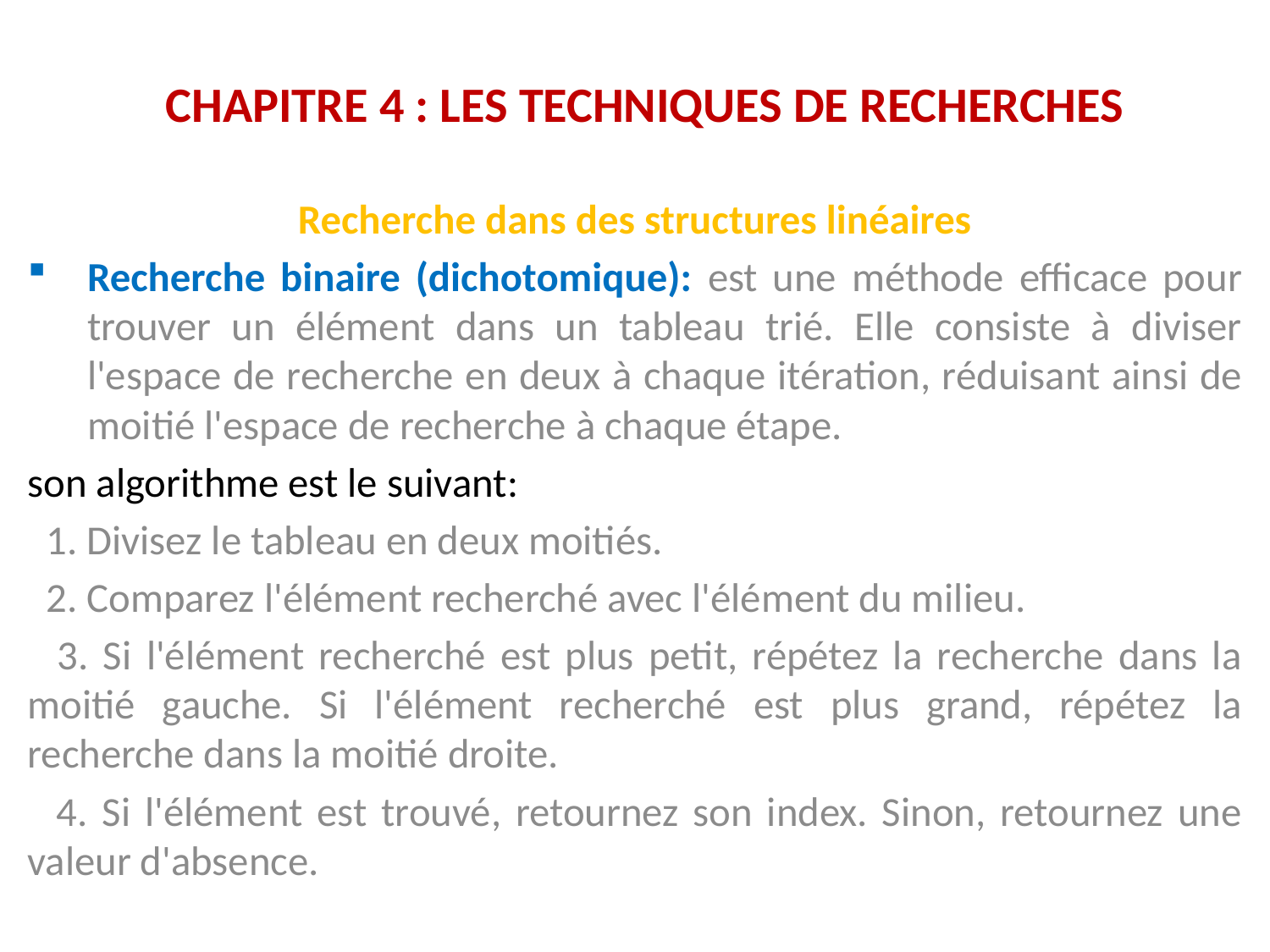

# CHAPITRE 4 : LES TECHNIQUES DE RECHERCHES
Recherche dans des structures linéaires
Recherche binaire (dichotomique): est une méthode efficace pour trouver un élément dans un tableau trié. Elle consiste à diviser l'espace de recherche en deux à chaque itération, réduisant ainsi de moitié l'espace de recherche à chaque étape.
son algorithme est le suivant:
  1. Divisez le tableau en deux moitiés.
  2. Comparez l'élément recherché avec l'élément du milieu.
  3. Si l'élément recherché est plus petit, répétez la recherche dans la moitié gauche. Si l'élément recherché est plus grand, répétez la recherche dans la moitié droite.
  4. Si l'élément est trouvé, retournez son index. Sinon, retournez une valeur d'absence.